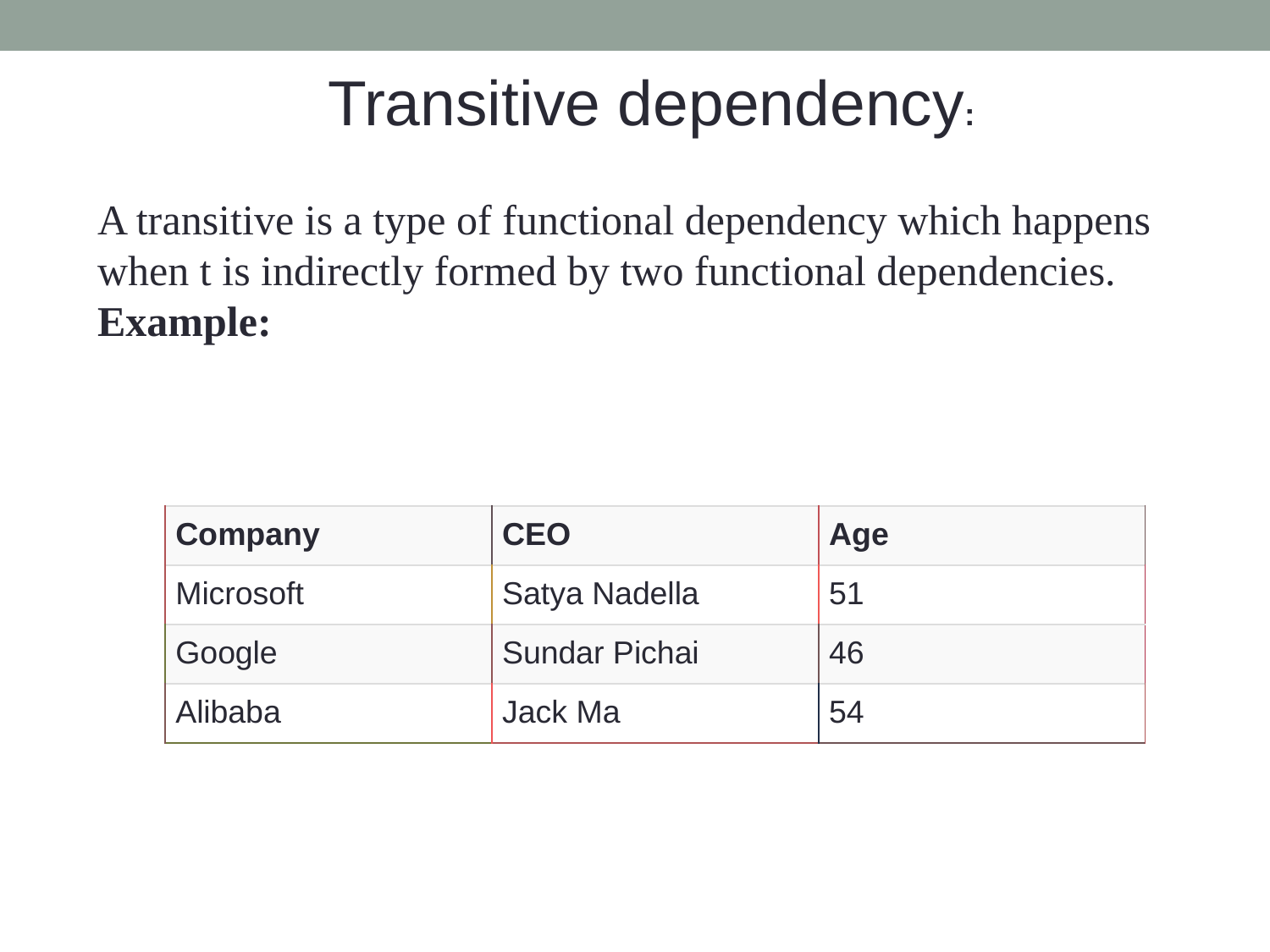

Transitive dependency:
A transitive is a type of functional dependency which happens when t is indirectly formed by two functional dependencies.
Example:
| Company | CEO | Age |
| --- | --- | --- |
| Microsoft | Satya Nadella | 51 |
| Google | Sundar Pichai | 46 |
| Alibaba | Jack Ma | 54 |